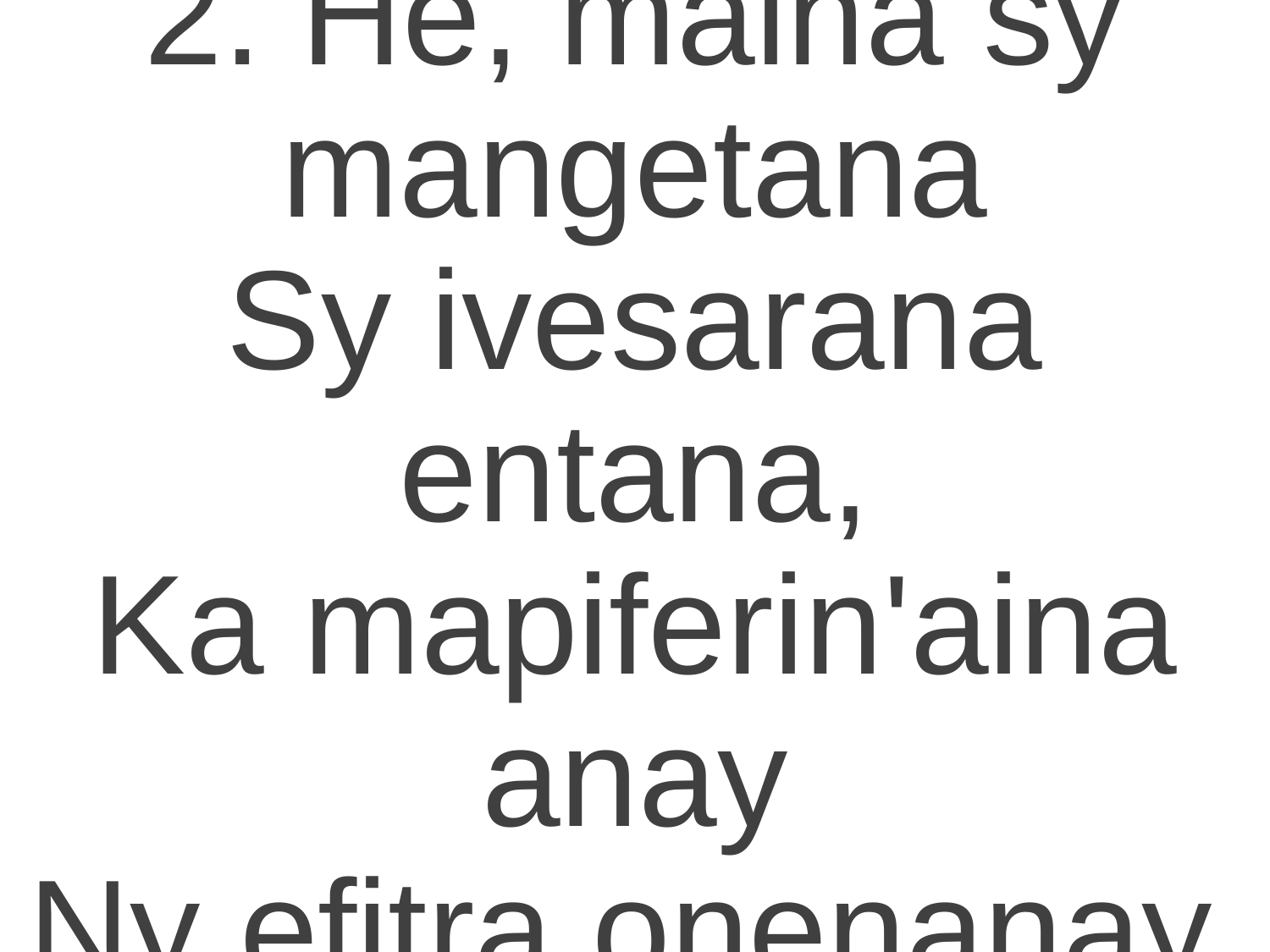

2. He, maina sy mangetana
Sy ivesarana entana,
Ka mapiferin'aina anay
Ny efitra onenanay.